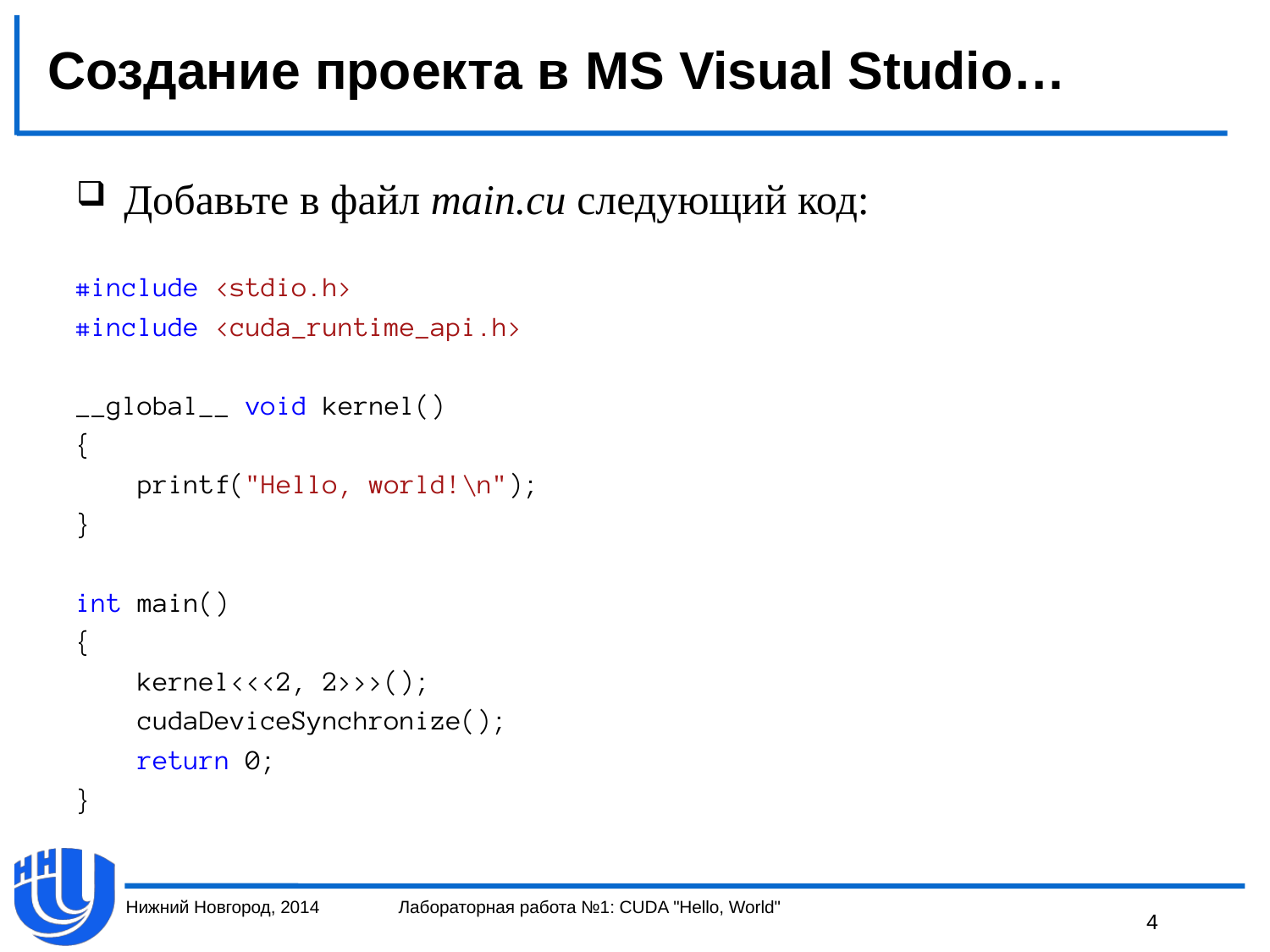

# Создание проекта в MS Visual Studio…
Добавьте в файл main.cu следующий код:

#include <stdio.h>
#include <cuda_runtime_api.h>

__global__ void kernel()
{
    printf("Hello, world!\n");
}

int main()
{
    kernel<<<2, 2>>>();
    cudaDeviceSynchronize();
    return 0;
}
Нижний Новгород, 2014
Лабораторная работа №1: CUDA "Hello, World"
4